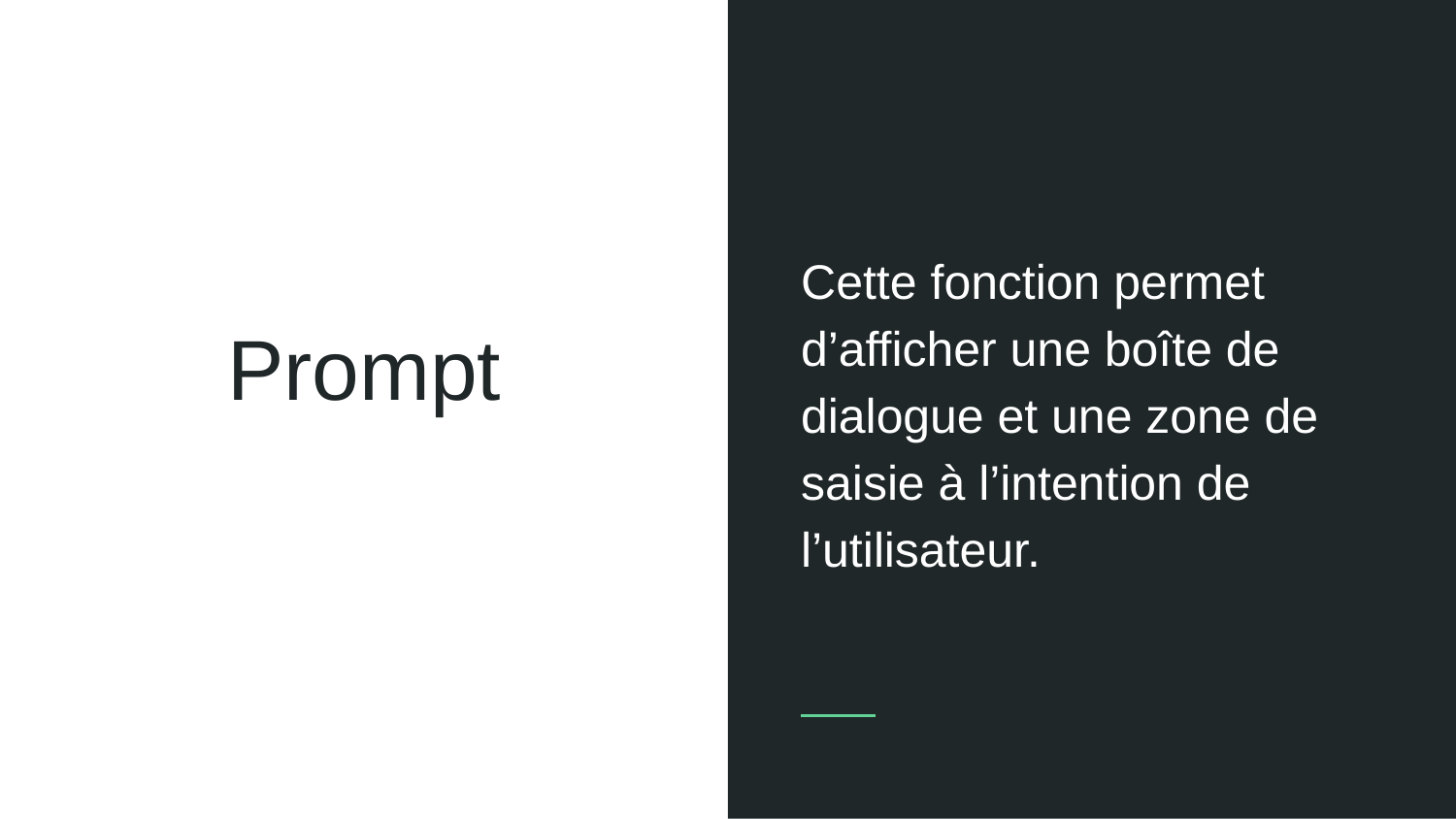

Cette fonction permet d’afficher une boîte de dialogue et une zone de saisie à l’intention de l’utilisateur.
# Prompt